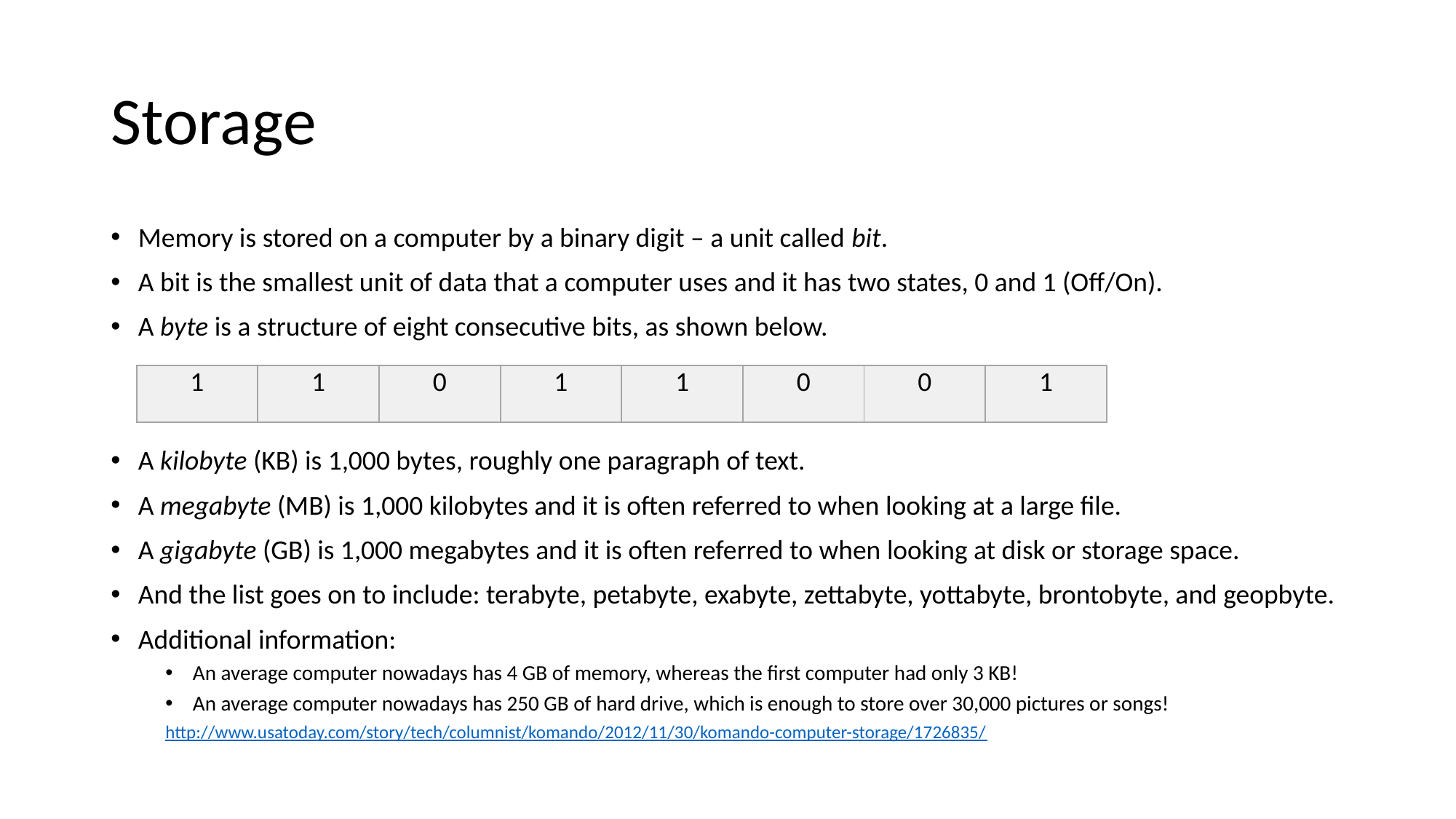

# Storage
Memory is stored on a computer by a binary digit – a unit called bit.
A bit is the smallest unit of data that a computer uses and it has two states, 0 and 1 (Off/On).
A byte is a structure of eight consecutive bits, as shown below.

A kilobyte (KB) is 1,000 bytes, roughly one paragraph of text.
A megabyte (MB) is 1,000 kilobytes and it is often referred to when looking at a large file.
A gigabyte (GB) is 1,000 megabytes and it is often referred to when looking at disk or storage space.
And the list goes on to include: terabyte, petabyte, exabyte, zettabyte, yottabyte, brontobyte, and geopbyte.
Additional information:
An average computer nowadays has 4 GB of memory, whereas the first computer had only 3 KB!
An average computer nowadays has 250 GB of hard drive, which is enough to store over 30,000 pictures or songs!
http://www.usatoday.com/story/tech/columnist/komando/2012/11/30/komando-computer-storage/1726835/

| 1 | 1 | 0 | 1 | 1 | 0 | 0 | 1 |
| --- | --- | --- | --- | --- | --- | --- | --- |